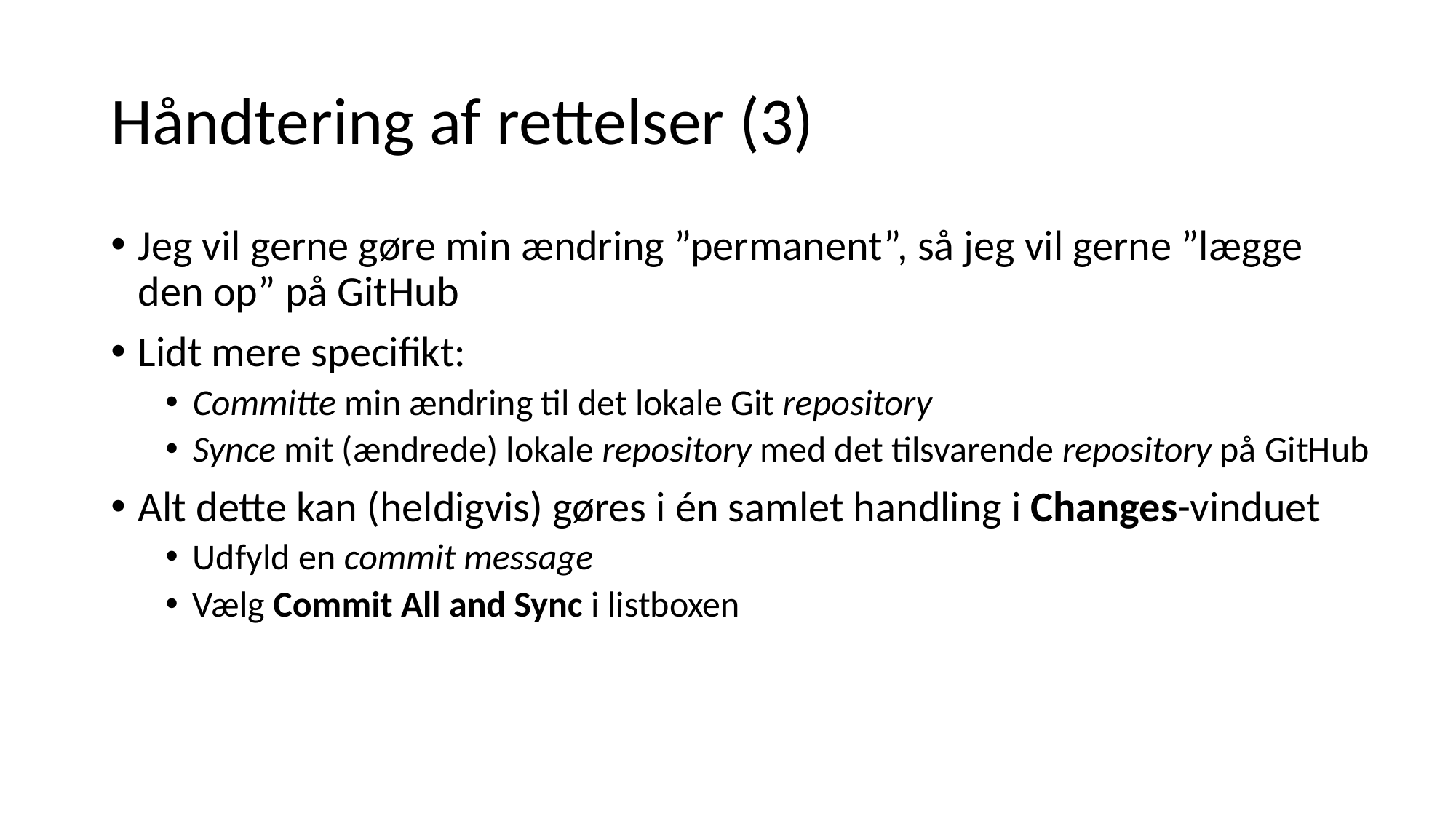

# Håndtering af rettelser (3)
Jeg vil gerne gøre min ændring ”permanent”, så jeg vil gerne ”lægge den op” på GitHub
Lidt mere specifikt:
Committe min ændring til det lokale Git repository
Synce mit (ændrede) lokale repository med det tilsvarende repository på GitHub
Alt dette kan (heldigvis) gøres i én samlet handling i Changes-vinduet
Udfyld en commit message
Vælg Commit All and Sync i listboxen